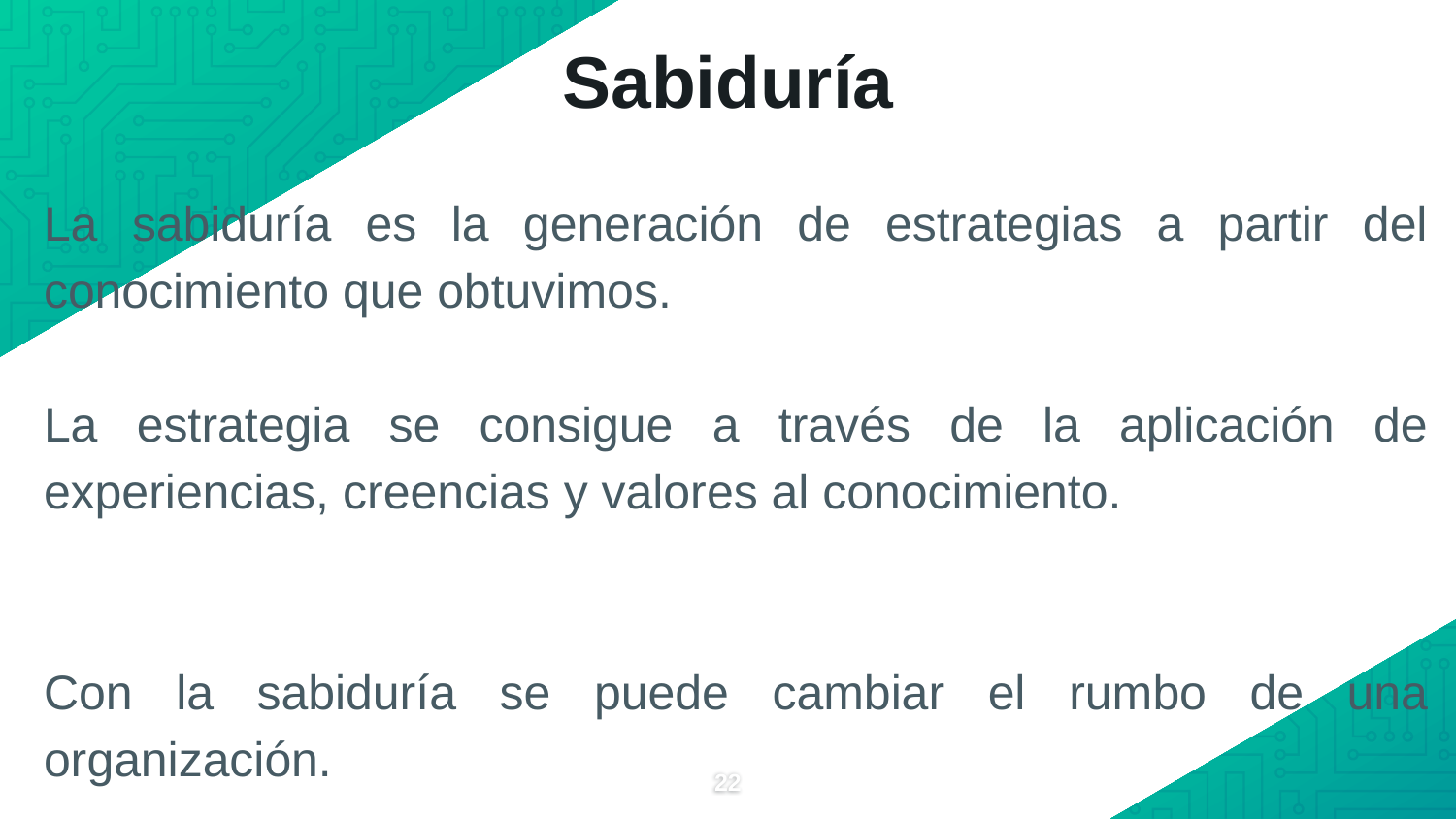

# Sabiduría
La sabiduría es la generación de estrategias a partir del conocimiento que obtuvimos.

La estrategia se consigue a través de la aplicación de experiencias, creencias y valores al conocimiento.

Con la sabiduría se puede cambiar el rumbo de una organización.

22